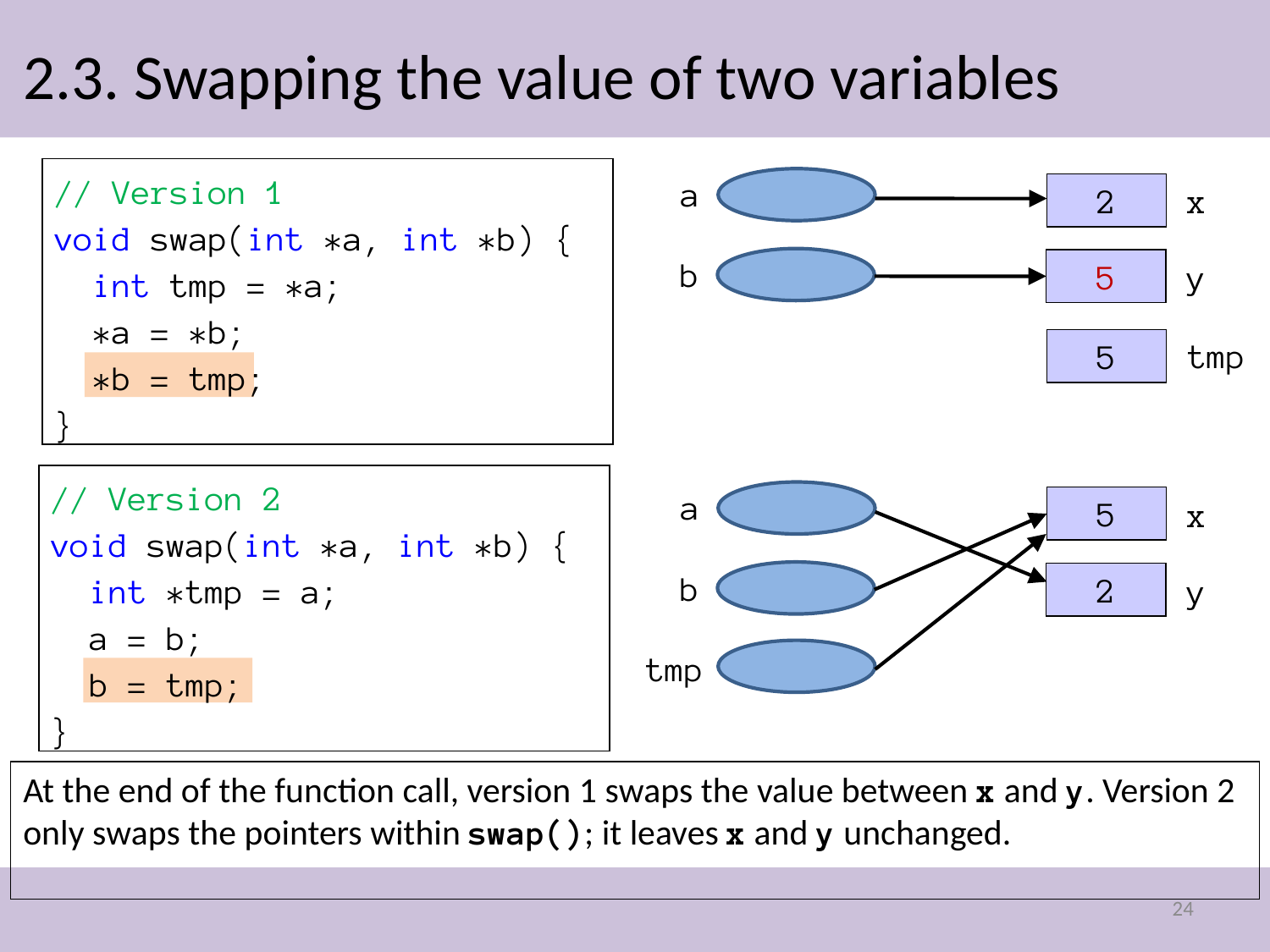

# 2.3. Swapping the value of two variables
// Version 1
void swap(int *a, int *b) {
  int tmp = *a;
  *a = *b;
  *b = tmp;
}
a

x
2

b
y

5

tmp
5

// Version 2
void swap(int *a, int *b) {
  int *tmp = a;
  a = b;
  b = tmp;
}
a

x
5

b
y

2
tmp

At the end of the function call, version 1 swaps the value between x and y. Version 2 only swaps the pointers within swap(); it leaves x and y unchanged.
24